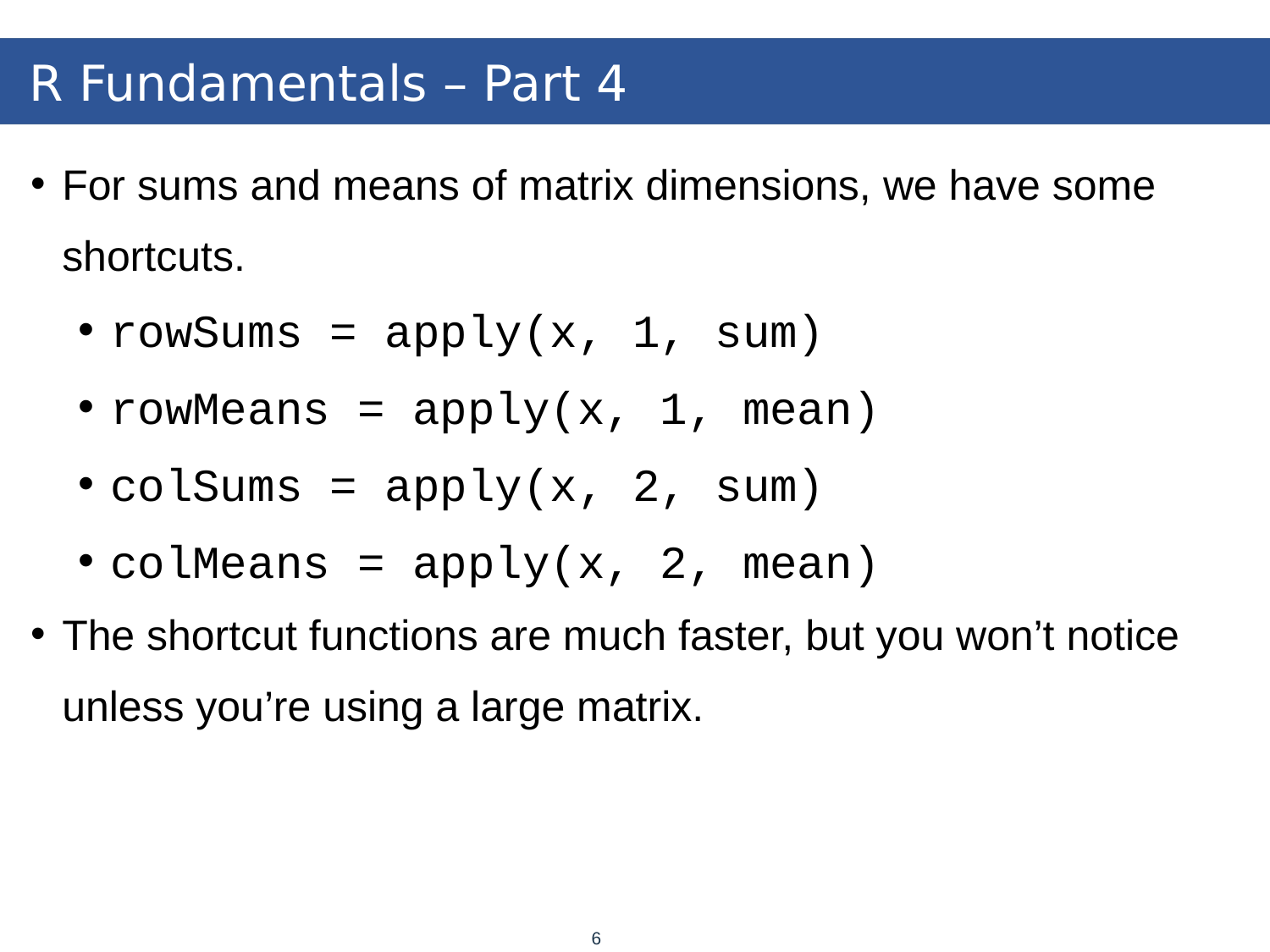

# R Fundamentals – Part 4
For sums and means of matrix dimensions, we have some shortcuts.
rowSums = apply(x, 1, sum)
rowMeans = apply(x, 1, mean)
colSums = apply(x, 2, sum)
colMeans = apply(x, 2, mean)
The shortcut functions are much faster, but you won’t notice unless you’re using a large matrix.